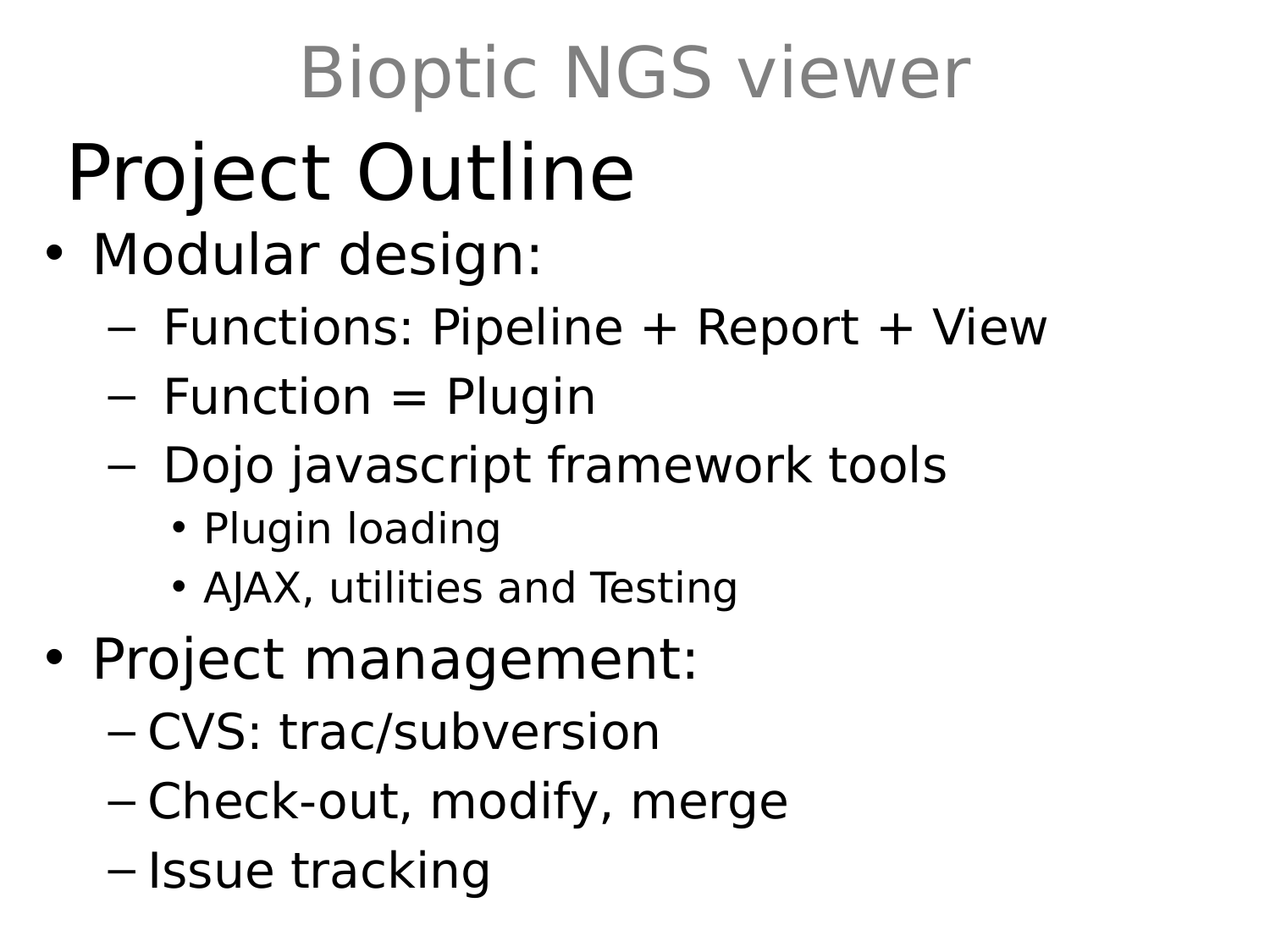

Project Outline
Modular design:
 Functions: Pipeline + Report + View
 Function = Plugin
 Dojo javascript framework tools
Plugin loading
AJAX, utilities and Testing
Project management:
CVS: trac/subversion
Check-out, modify, merge
Issue tracking